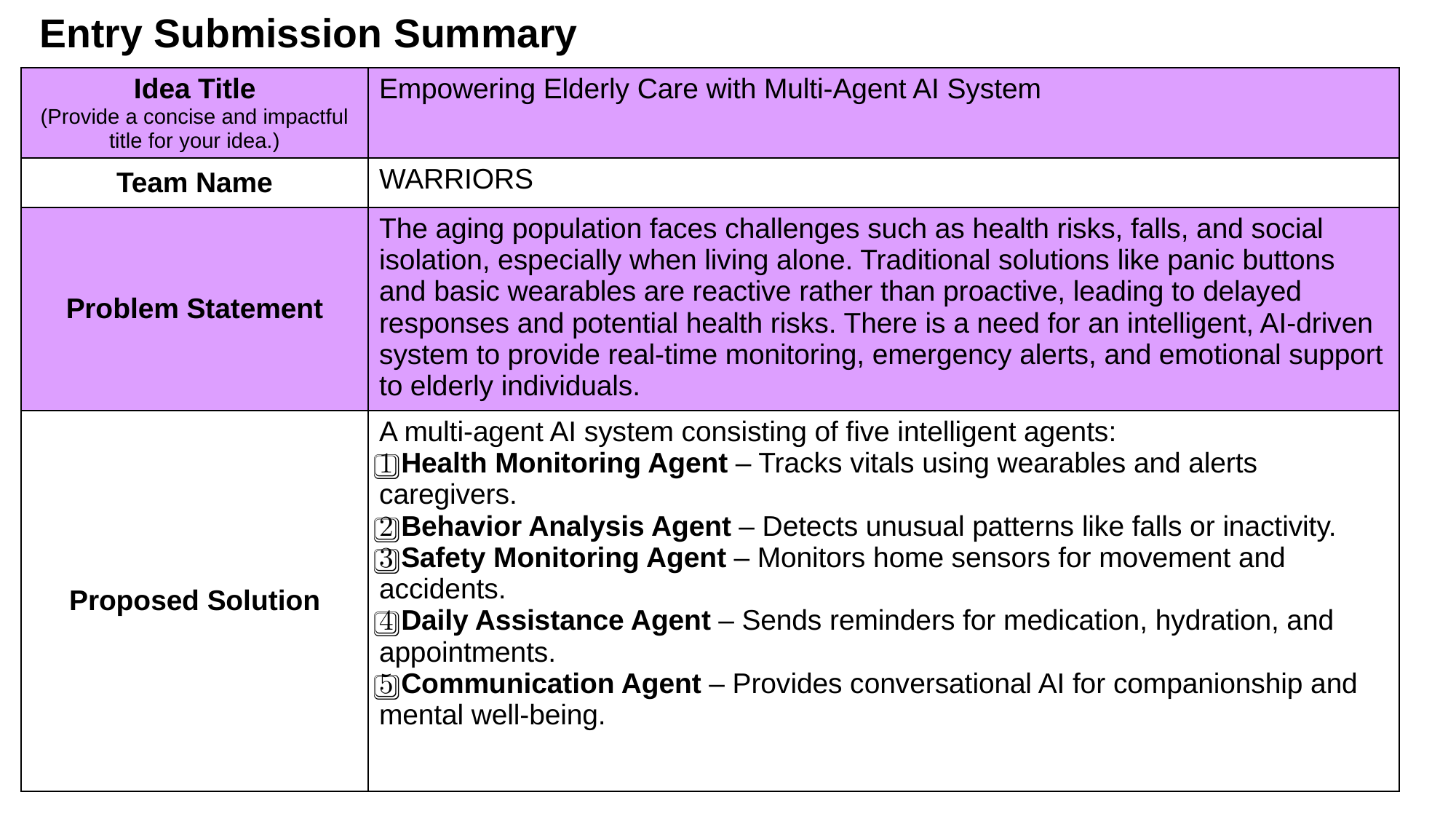

Entry Submission Summary
| Idea Title (Provide a concise and impactful title for your idea.) | Empowering Elderly Care with Multi-Agent AI System |
| --- | --- |
| Team Name | WARRIORS |
| Problem Statement | The aging population faces challenges such as health risks, falls, and social isolation, especially when living alone. Traditional solutions like panic buttons and basic wearables are reactive rather than proactive, leading to delayed responses and potential health risks. There is a need for an intelligent, AI-driven system to provide real-time monitoring, emergency alerts, and emotional support to elderly individuals. |
| Proposed Solution | A multi-agent AI system consisting of five intelligent agents: 1️⃣ Health Monitoring Agent – Tracks vitals using wearables and alerts caregivers. 2️⃣ Behavior Analysis Agent – Detects unusual patterns like falls or inactivity. 3️⃣ Safety Monitoring Agent – Monitors home sensors for movement and accidents. 4️⃣ Daily Assistance Agent – Sends reminders for medication, hydration, and appointments. 5️⃣ Communication Agent – Provides conversational AI for companionship and mental well-being. |